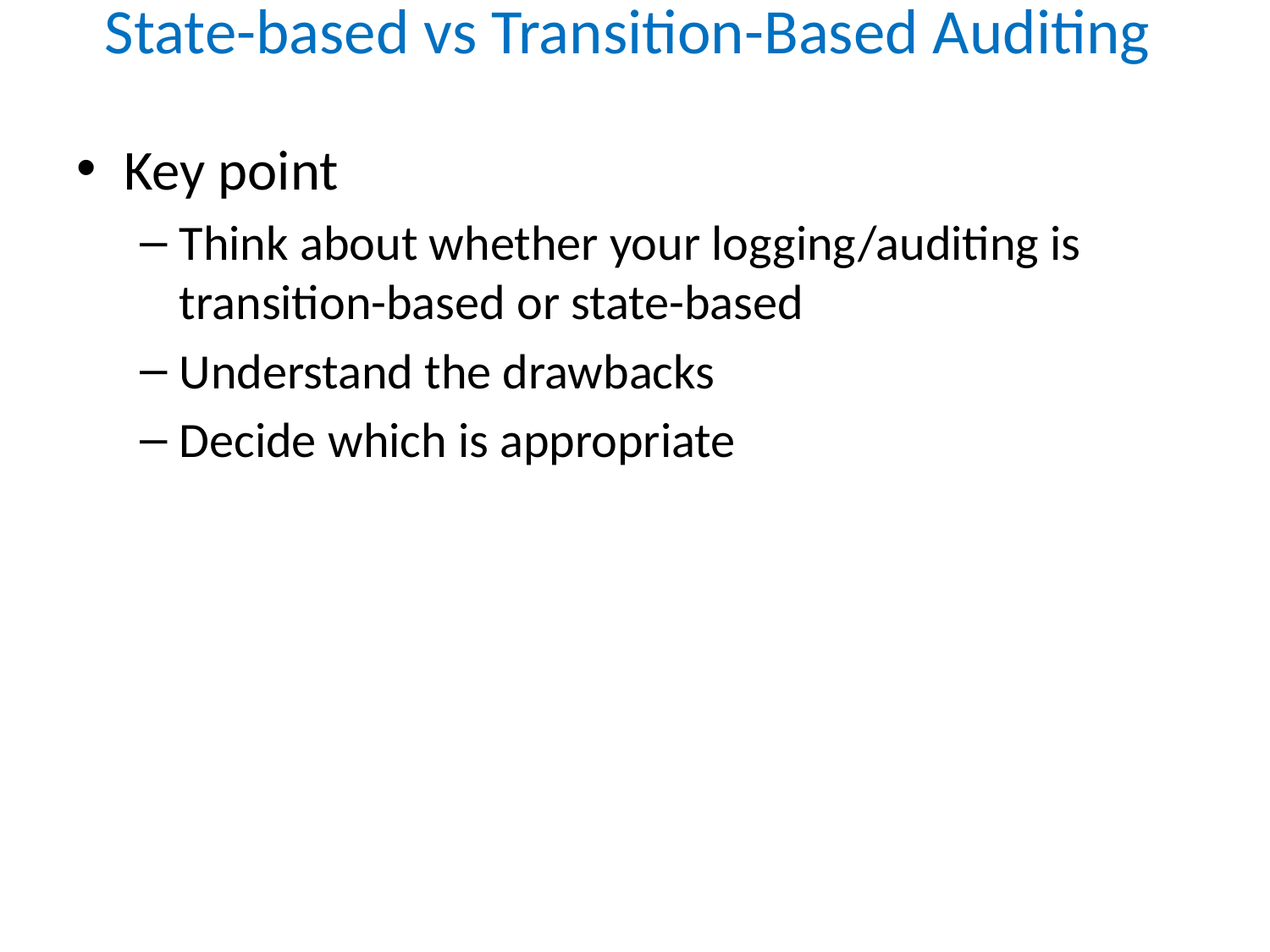

# State-based vs Transition-Based Auditing
Key point
Think about whether your logging/auditing is transition-based or state-based
Understand the drawbacks
Decide which is appropriate